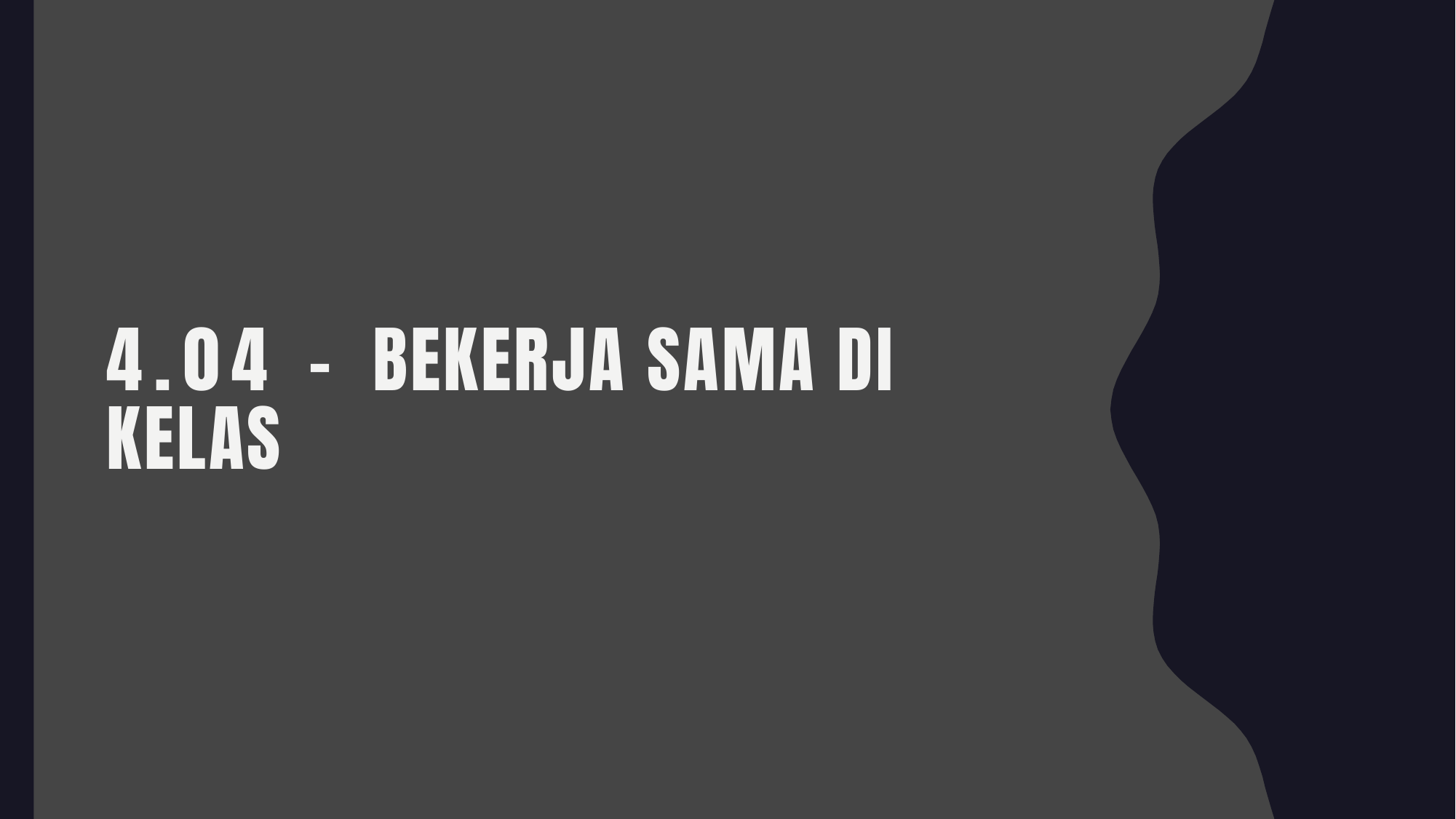

# 4.04 - Bekerja Sama di Kelas